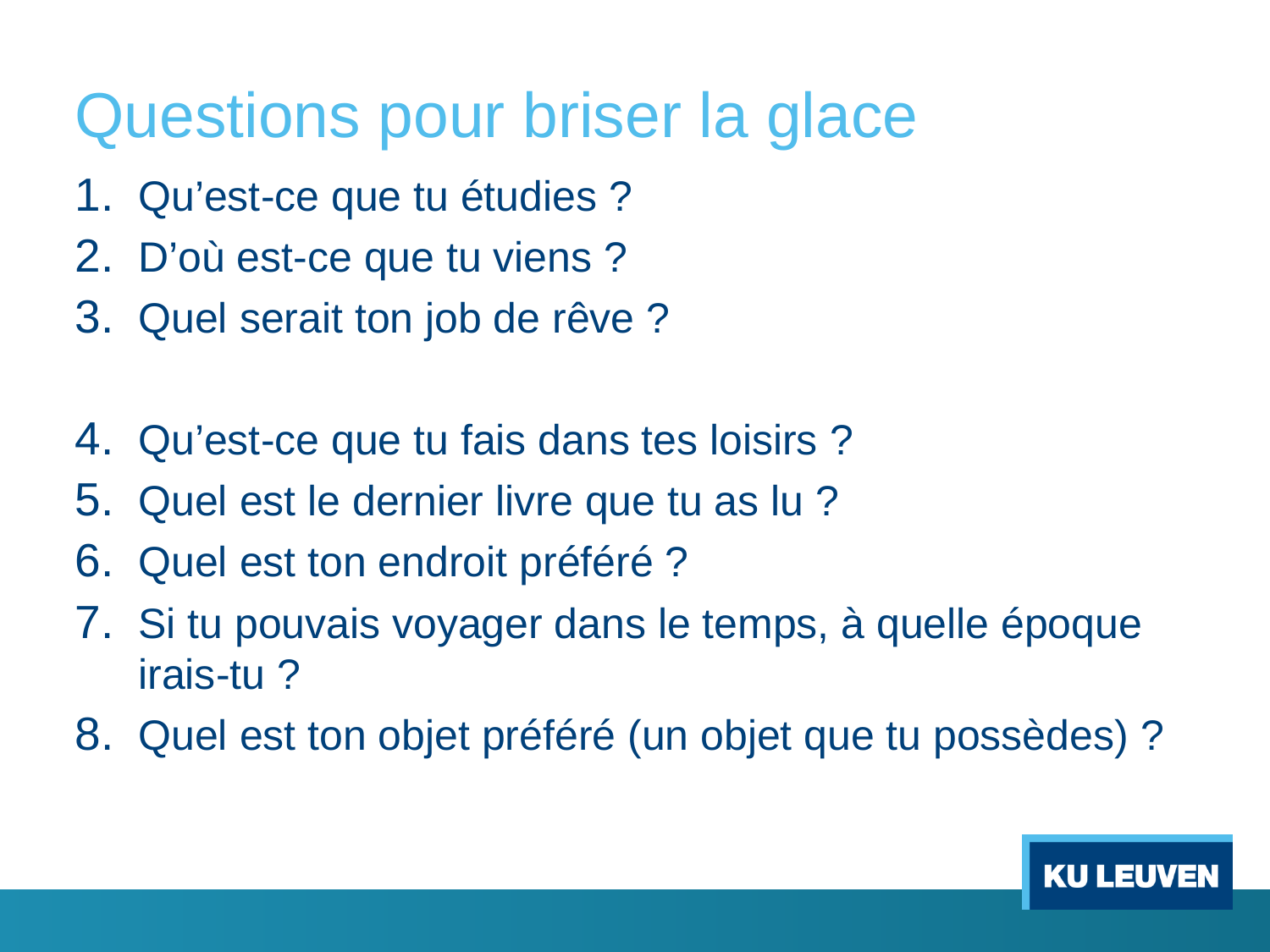

# Questions pour briser la glace
Qu’est-ce que tu étudies ?
D’où est-ce que tu viens ?
Quel serait ton job de rêve ?

Qu’est-ce que tu fais dans tes loisirs ?
Quel est le dernier livre que tu as lu ?
Quel est ton endroit préféré ?
Si tu pouvais voyager dans le temps, à quelle époque irais-tu ?
Quel est ton objet préféré (un objet que tu possèdes) ?